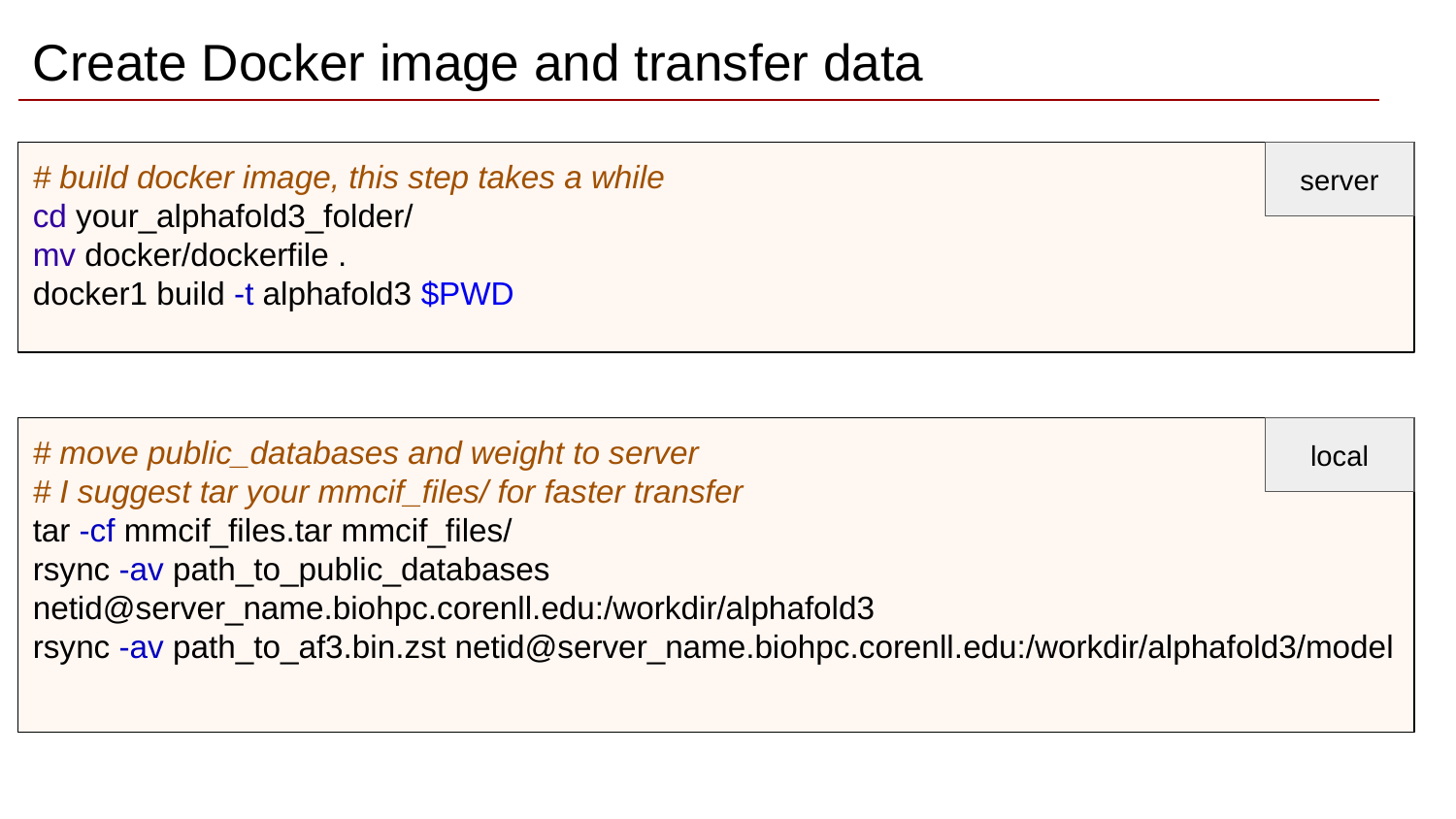

# Create Docker image and transfer data
# build docker image, this step takes a while
cd your_alphafold3_folder/
mv docker/dockerfile .
docker1 build -t alphafold3 $PWD
server
# move public_databases and weight to server
# I suggest tar your mmcif_files/ for faster transfer
tar -cf mmcif_files.tar mmcif_files/
rsync -av path_to_public_databases netid@server_name.biohpc.corenll.edu:/workdir/alphafold3
rsync -av path_to_af3.bin.zst netid@server_name.biohpc.corenll.edu:/workdir/alphafold3/model
local